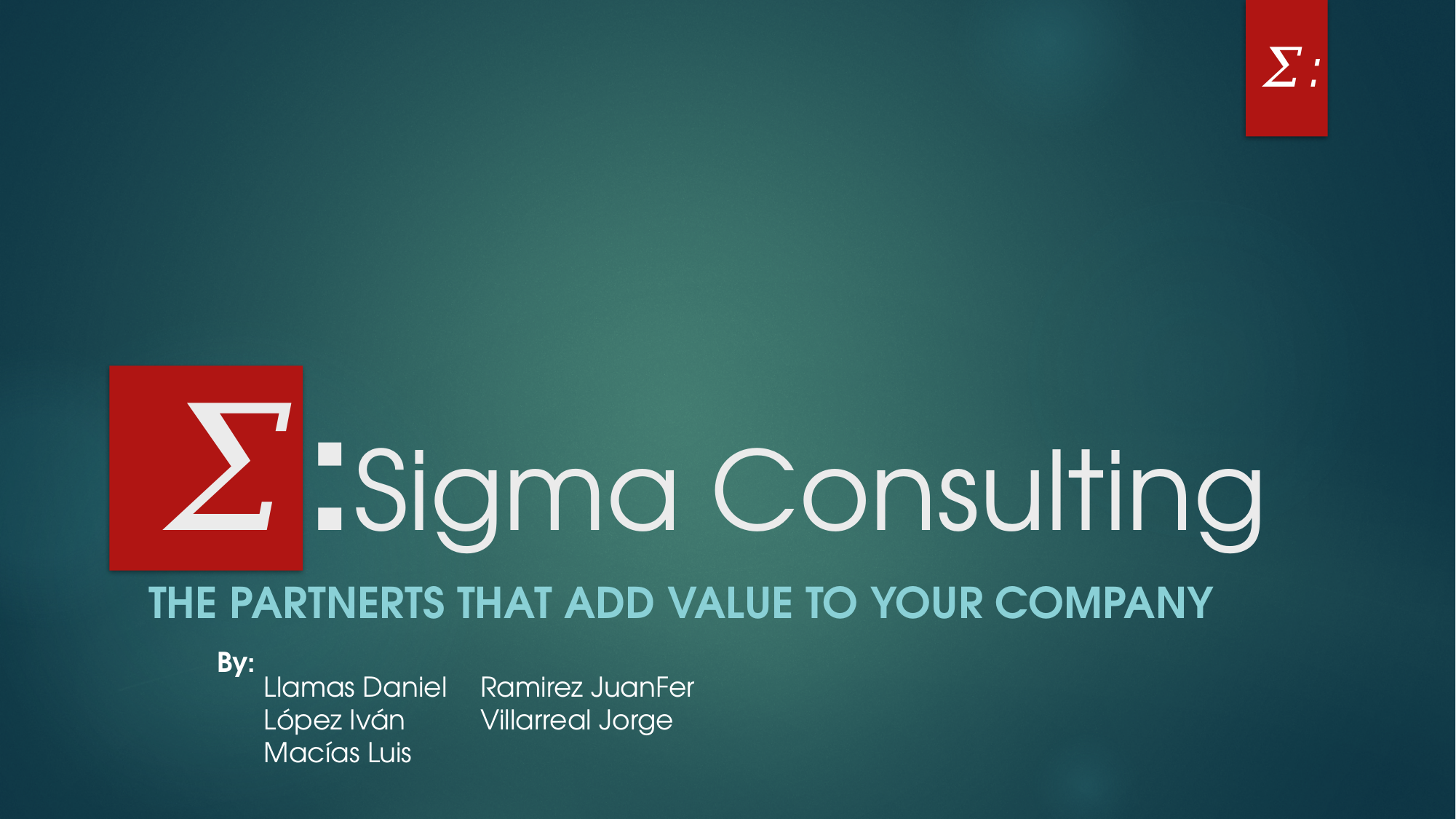

𝛴:
# 𝛴:Sigma Consulting

THE PARTNERTS THAT ADD VALUE TO YOUR COMPANY
By:
Llamas Daniel
López Iván
Macías Luis
Ramirez JuanFer
Villarreal Jorge